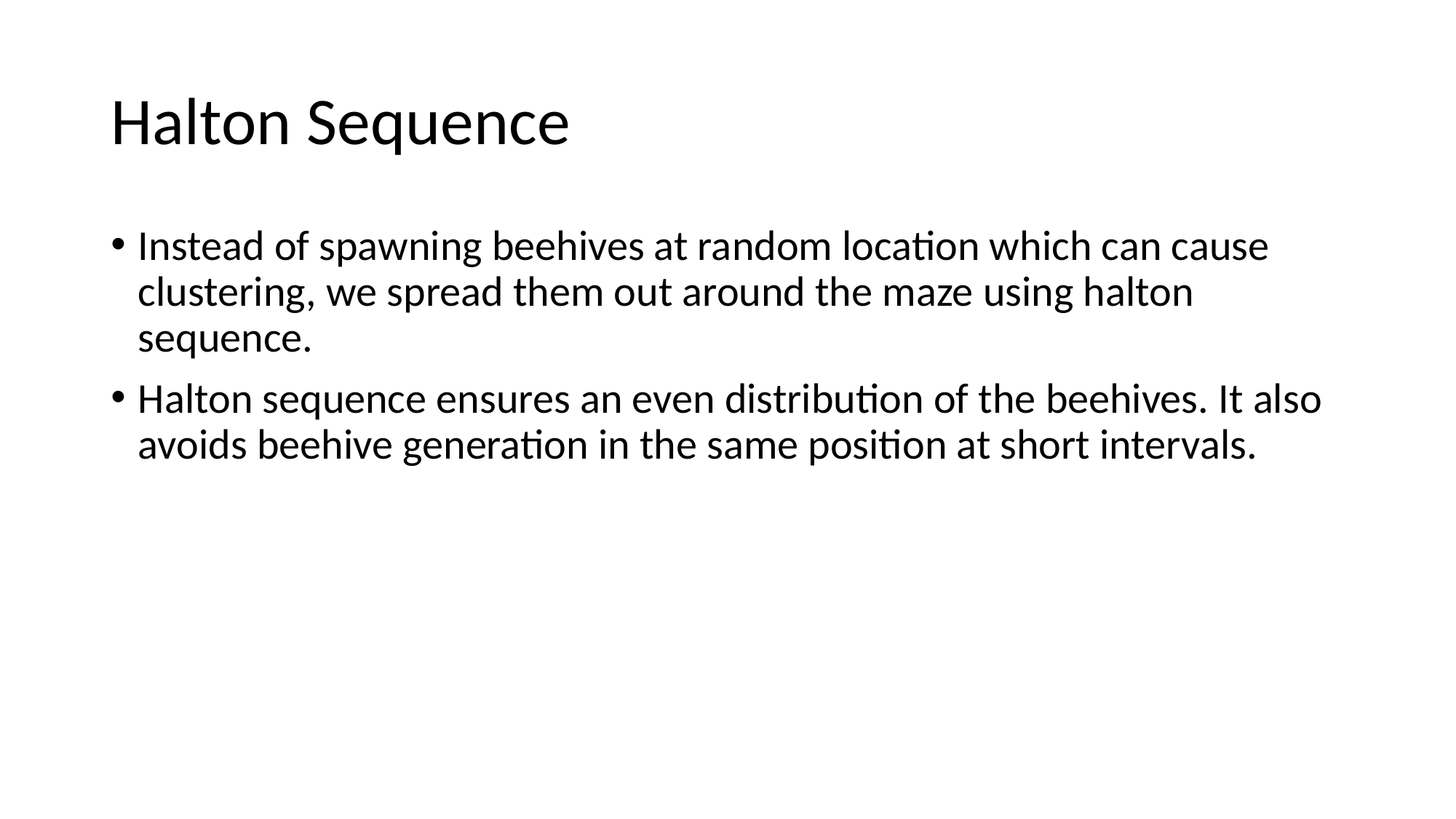

# Halton Sequence
Instead of spawning beehives at random location which can cause clustering, we spread them out around the maze using halton sequence.
Halton sequence ensures an even distribution of the beehives. It also avoids beehive generation in the same position at short intervals.